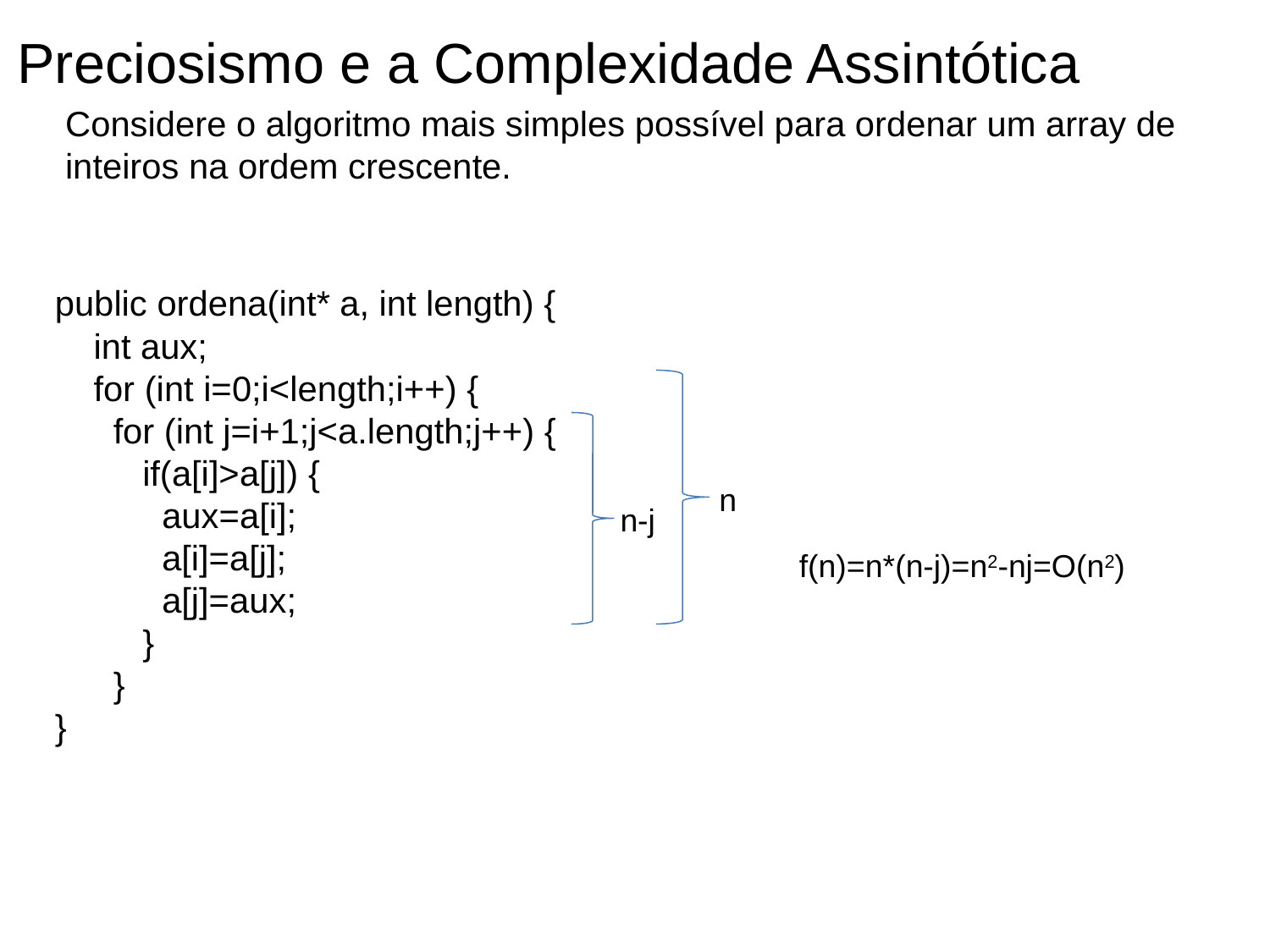

Preciosismo e a Complexidade Assintótica
Considere o algoritmo mais simples possível para ordenar um array de inteiros na ordem crescente.
public ordena(int* a, int length) {
    int aux;
    for (int i=0;i<length;i++) {
      for (int j=i+1;j<a.length;j++) {
         if(a[i]>a[j]) {
           aux=a[i];
           a[i]=a[j];
           a[j]=aux;
         }
      }
}

n

n-j
f(n)=n*(n-j)=n2-nj=O(n2)